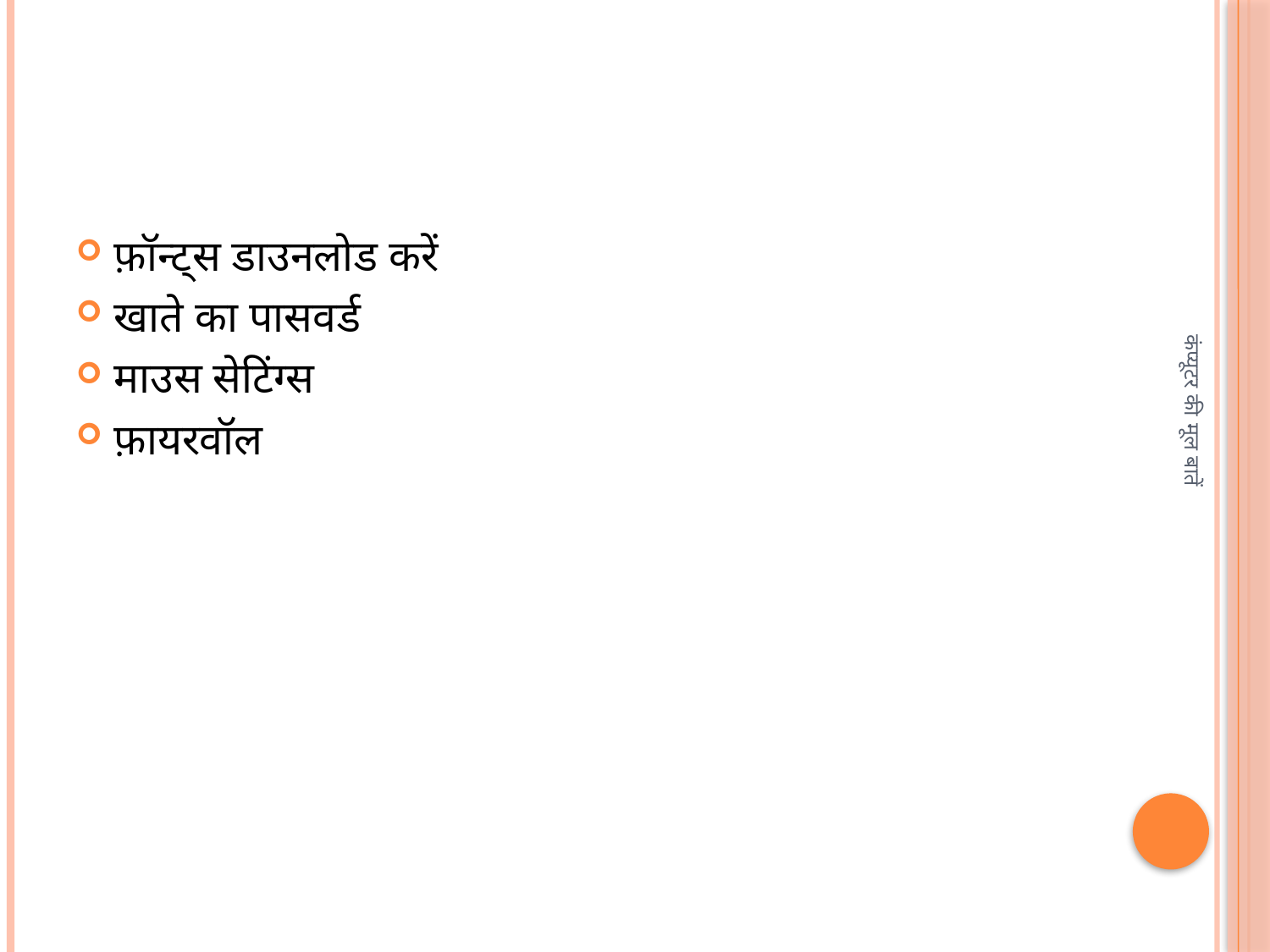

फ़ॉन्ट्स डाउनलोड करें
खाते का पासवर्ड
माउस सेटिंग्स
फ़ायरवॉल

कंप्यूटर की मूल बातें
120